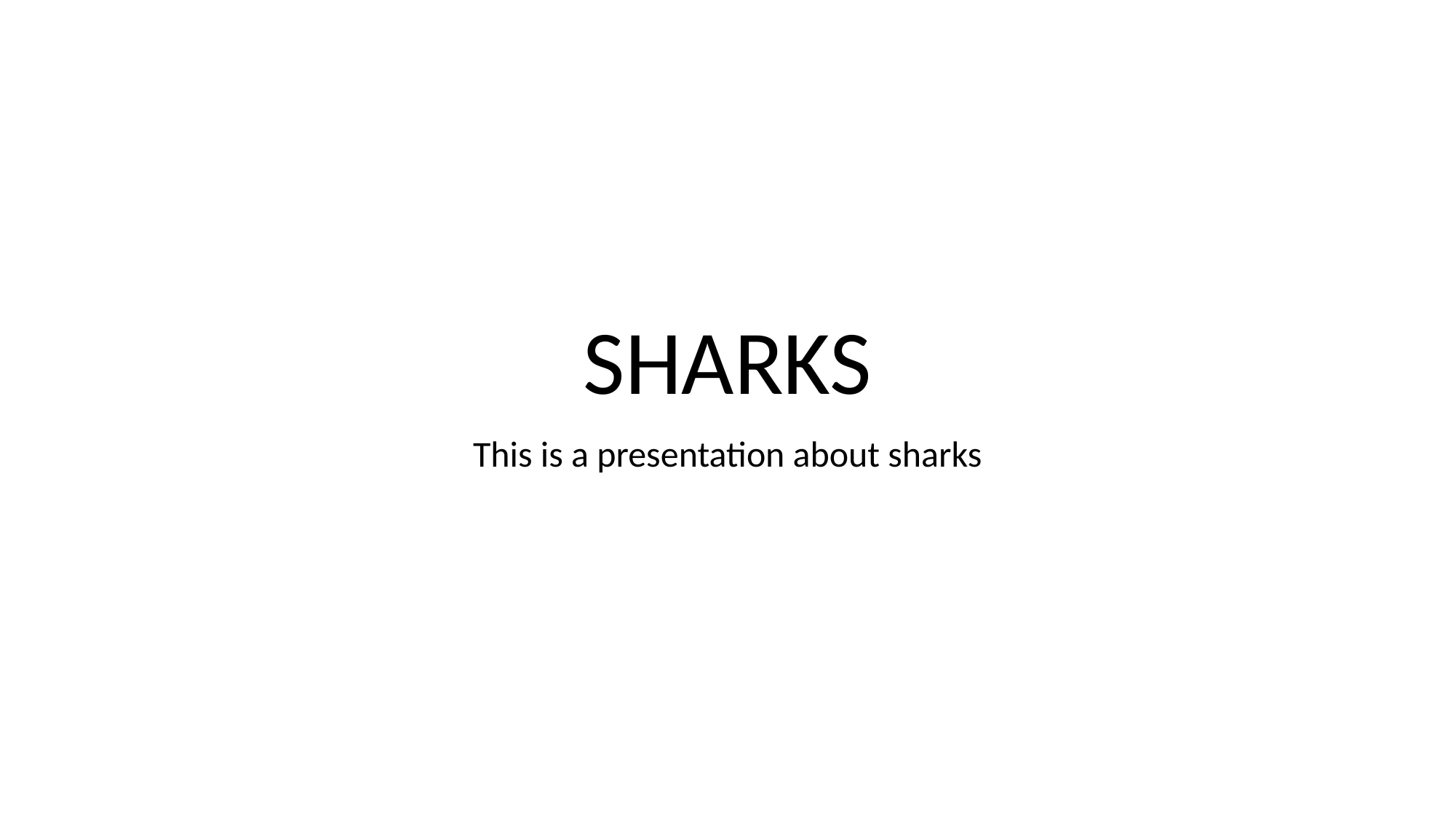

# SHARKS
This is a presentation about sharks